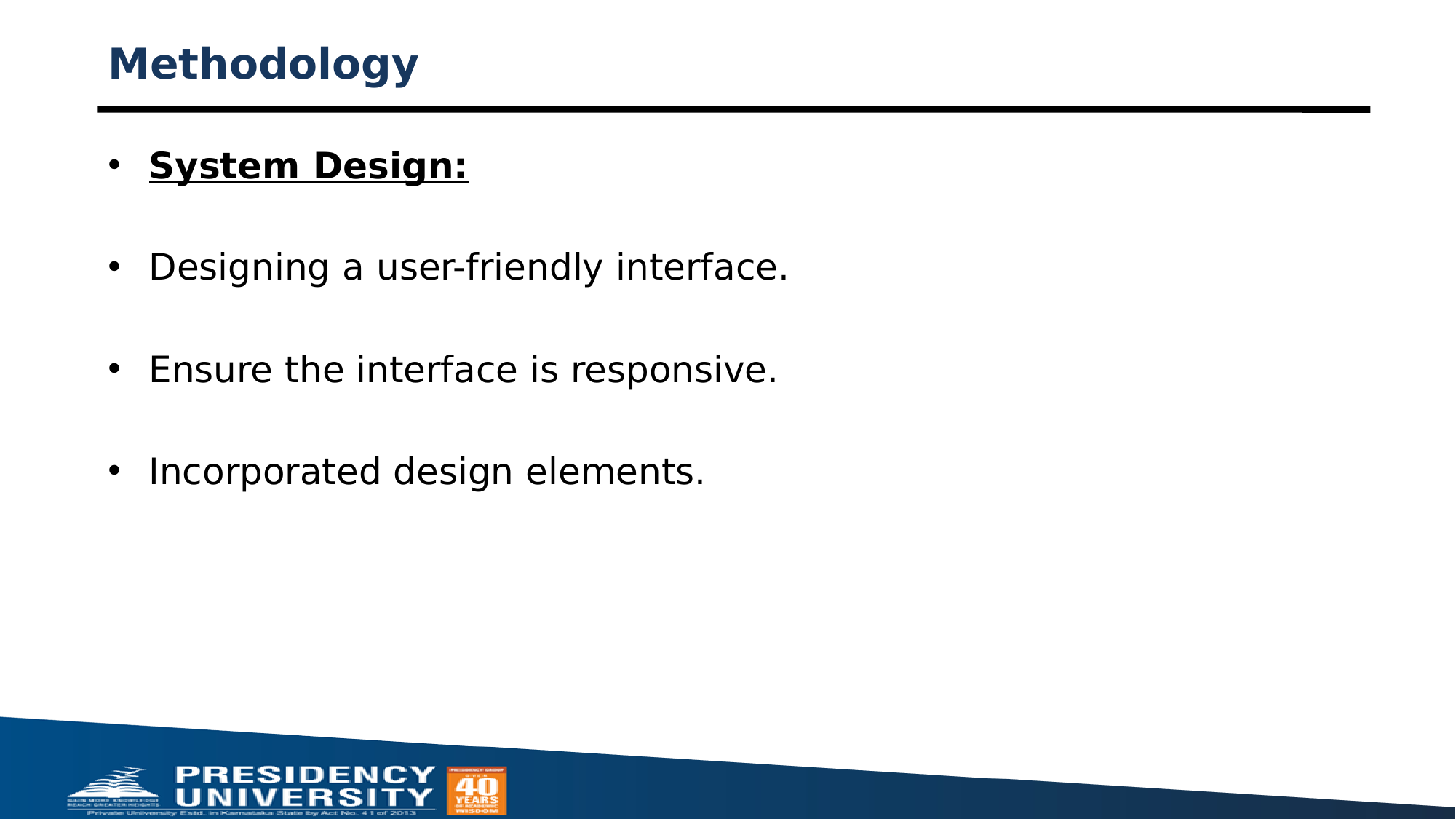

# Methodology
System Design:

Designing a user-friendly interface.

Ensure the interface is responsive.

Incorporated design elements.